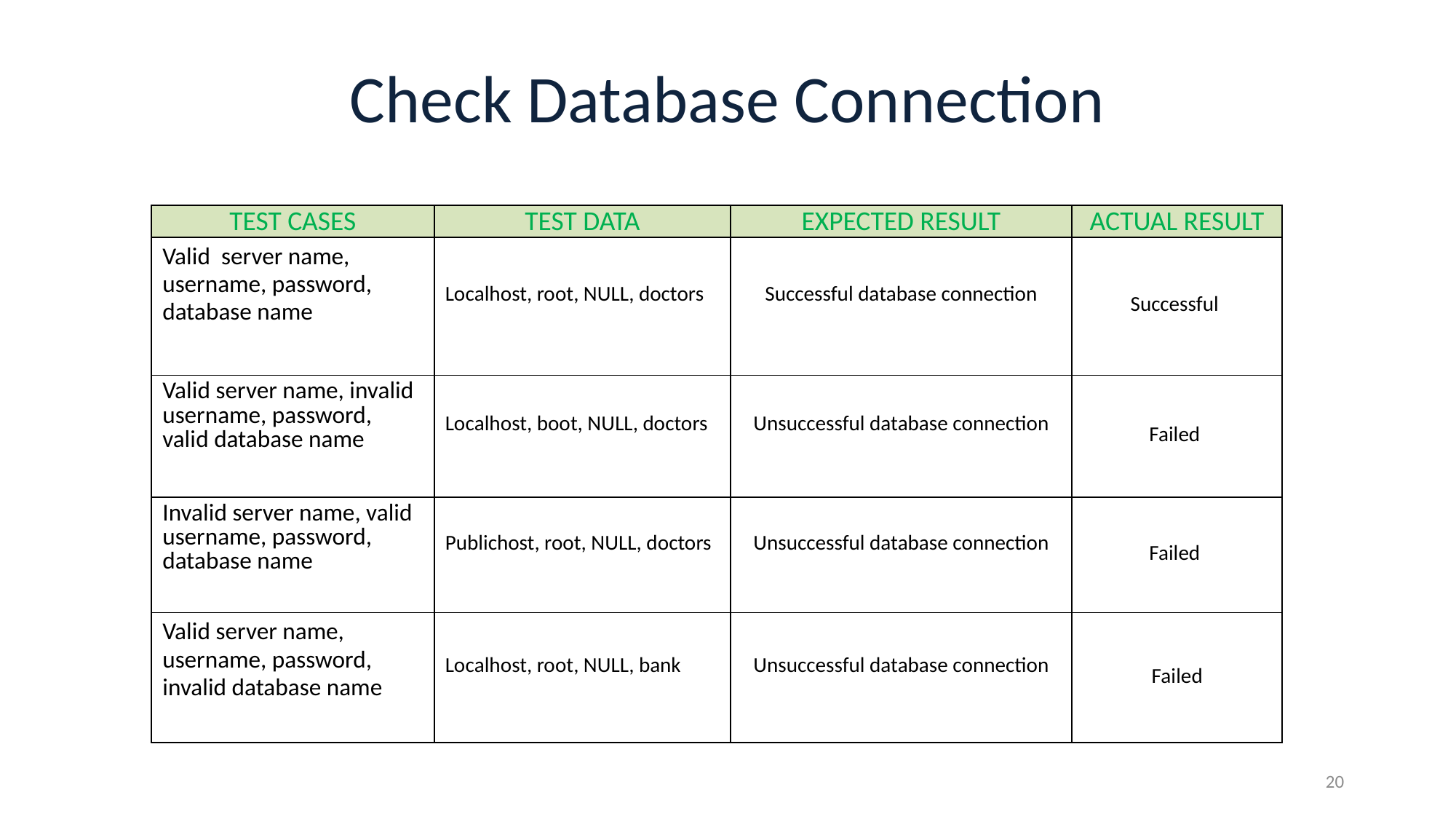

# Check Database Connection
| TEST CASES | TEST DATA | EXPECTED RESULT | ACTUAL RESULT |
| --- | --- | --- | --- |
| Valid server name, username, password, database name | Localhost, root, NULL, doctors | Successful database connection | Successful |
| Valid server name, invalid username, password, valid database name | Localhost, boot, NULL, doctors | Unsuccessful database connection | Failed |
| Invalid server name, valid username, password, database name | Publichost, root, NULL, doctors | Unsuccessful database connection | Failed |
| Valid server name, username, password, invalid database name | Localhost, root, NULL, bank | Unsuccessful database connection | Failed |
20